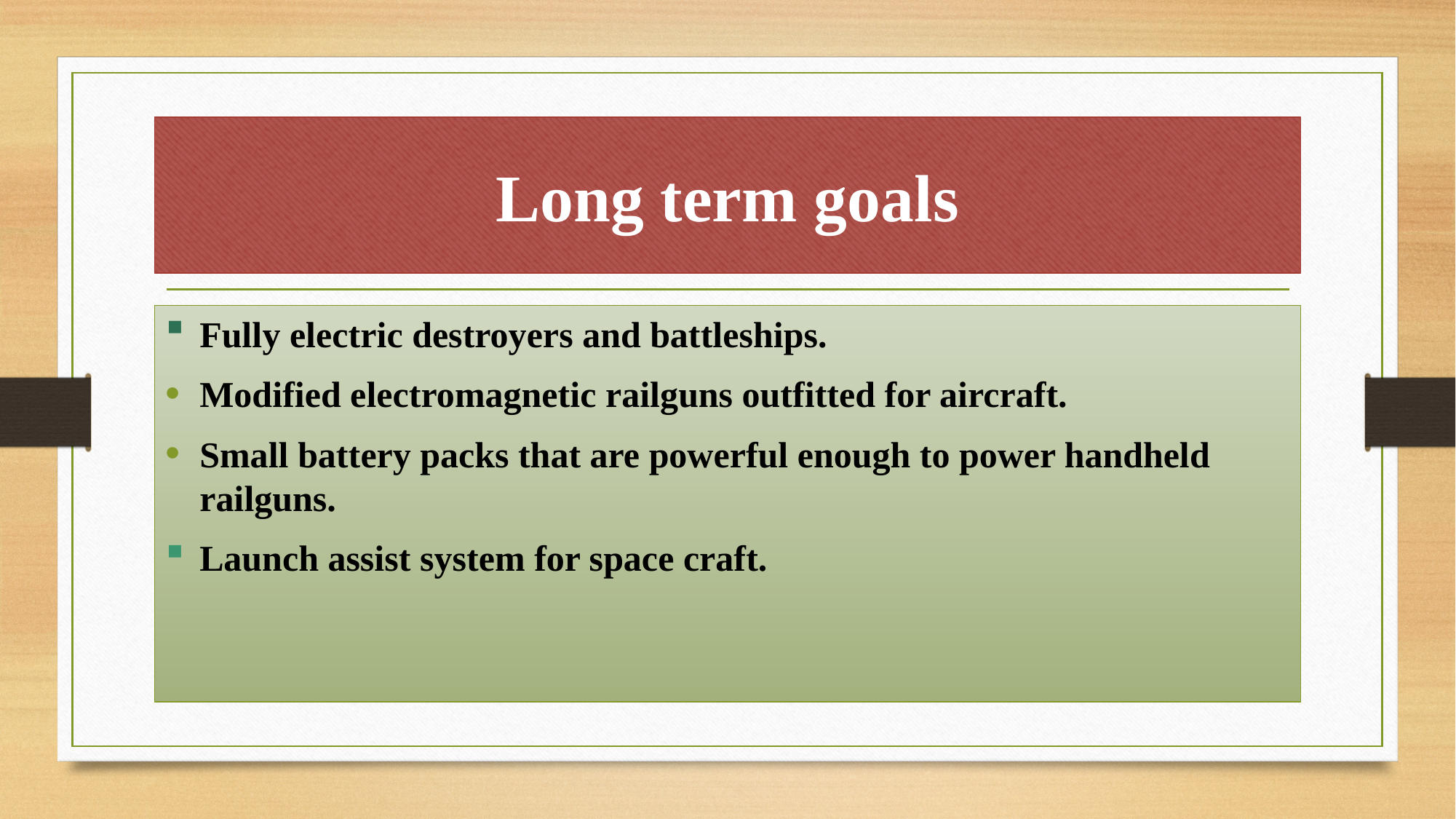

# Long term goals
Fully electric destroyers and battleships.
Modified electromagnetic railguns outfitted for aircraft.
Small battery packs that are powerful enough to power handheld railguns.
Launch assist system for space craft.